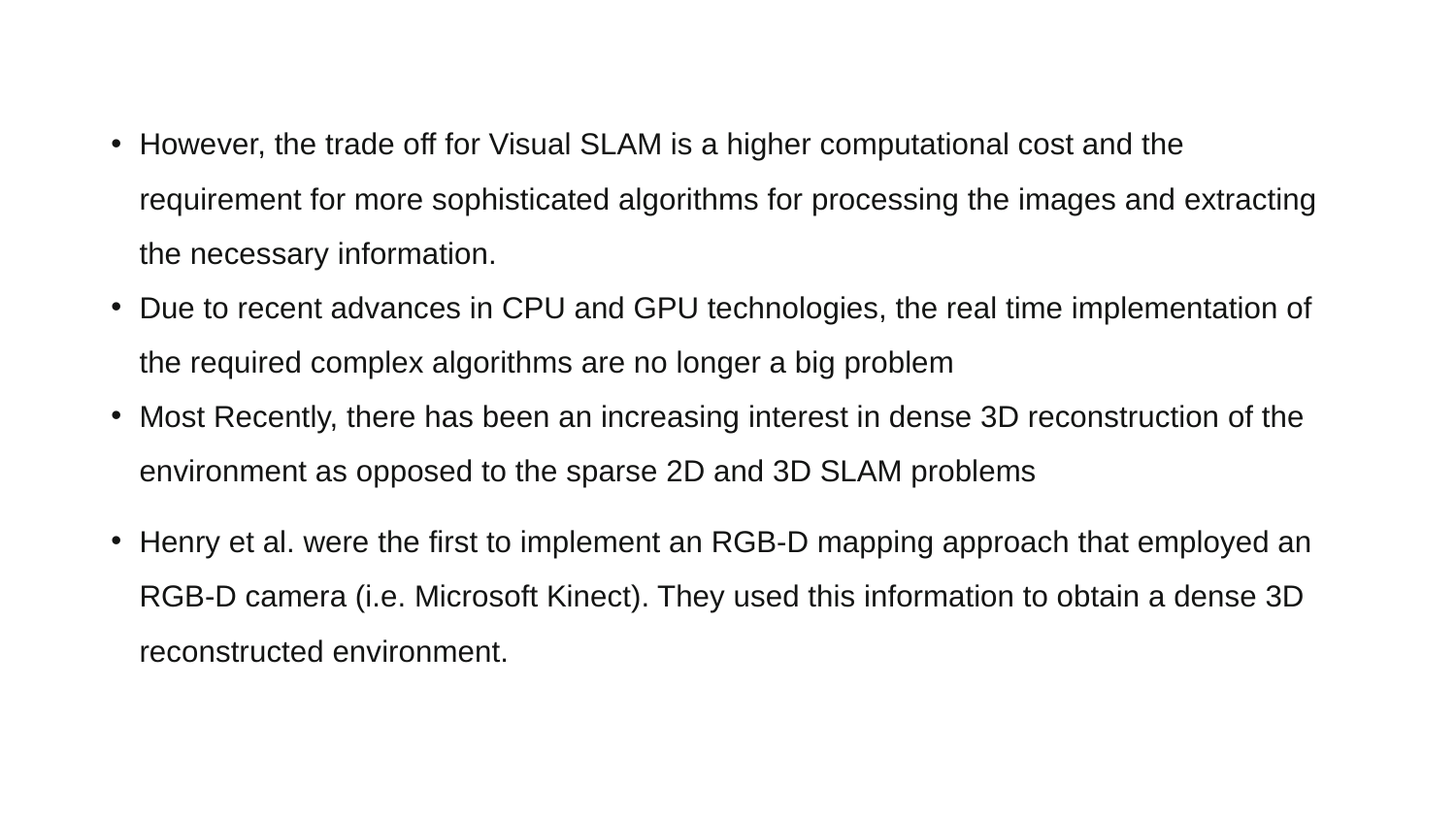

However, the trade off for Visual SLAM is a higher computational cost and the requirement for more sophisticated algorithms for processing the images and extracting the necessary information.
Due to recent advances in CPU and GPU technologies, the real time implementation of the required complex algorithms are no longer a big problem
Most Recently, there has been an increasing interest in dense 3D reconstruction of the environment as opposed to the sparse 2D and 3D SLAM problems
Henry et al. were the first to implement an RGB-D mapping approach that employed an RGB-D camera (i.e. Microsoft Kinect). They used this information to obtain a dense 3D reconstructed environment.